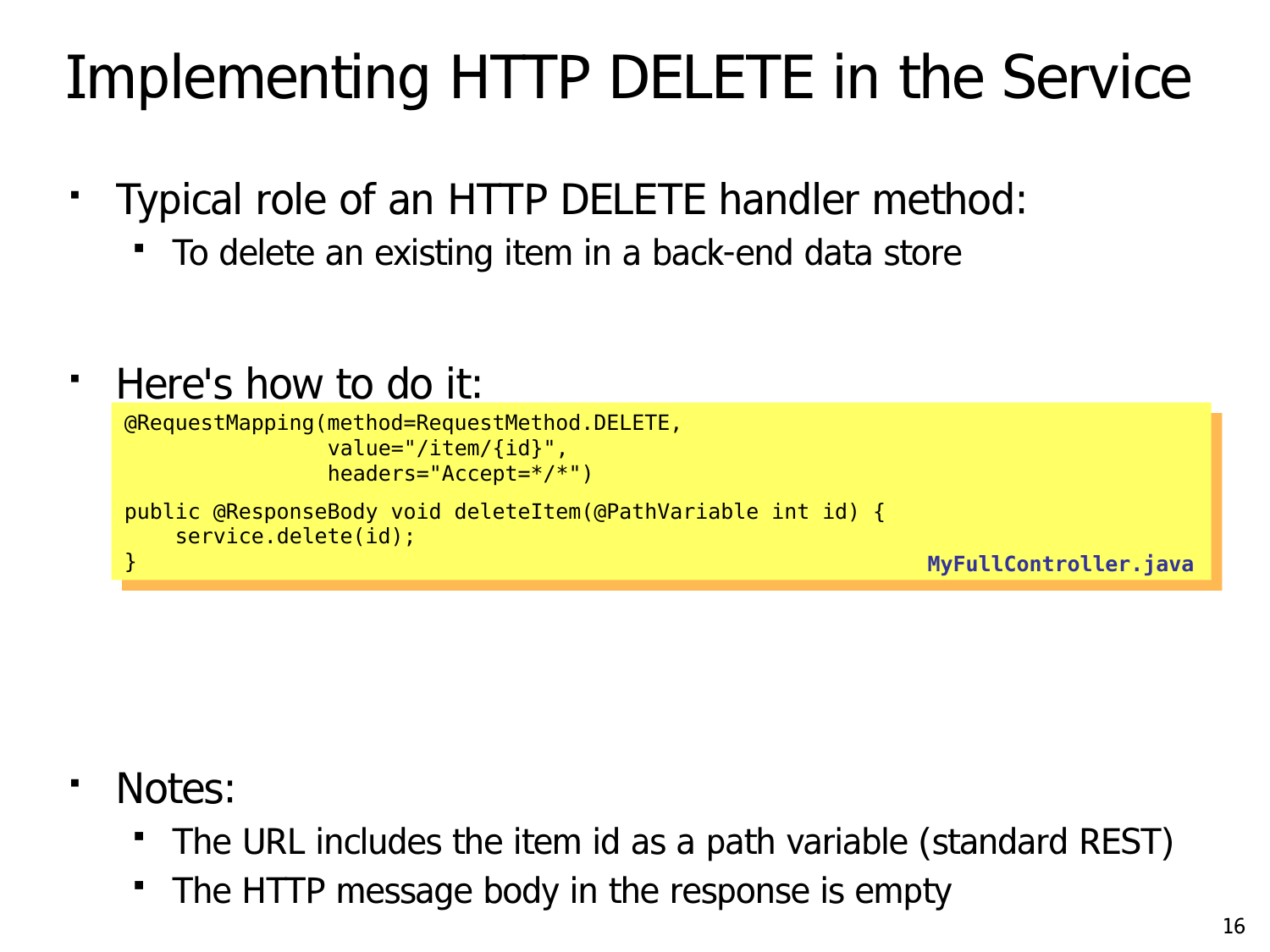

# Implementing HTTP DELETE in the Service
Typical role of an HTTP DELETE handler method:
To delete an existing item in a back-end data store

Here's how to do it:

Notes:
The URL includes the item id as a path variable (standard REST)
The HTTP message body in the response is empty
@RequestMapping(method=RequestMethod.DELETE,
                value="/item/{id}",
                headers="Accept=*/*")

public @ResponseBody void deleteItem(@PathVariable int id) {
    service.delete(id);
}
MyFullController.java
16